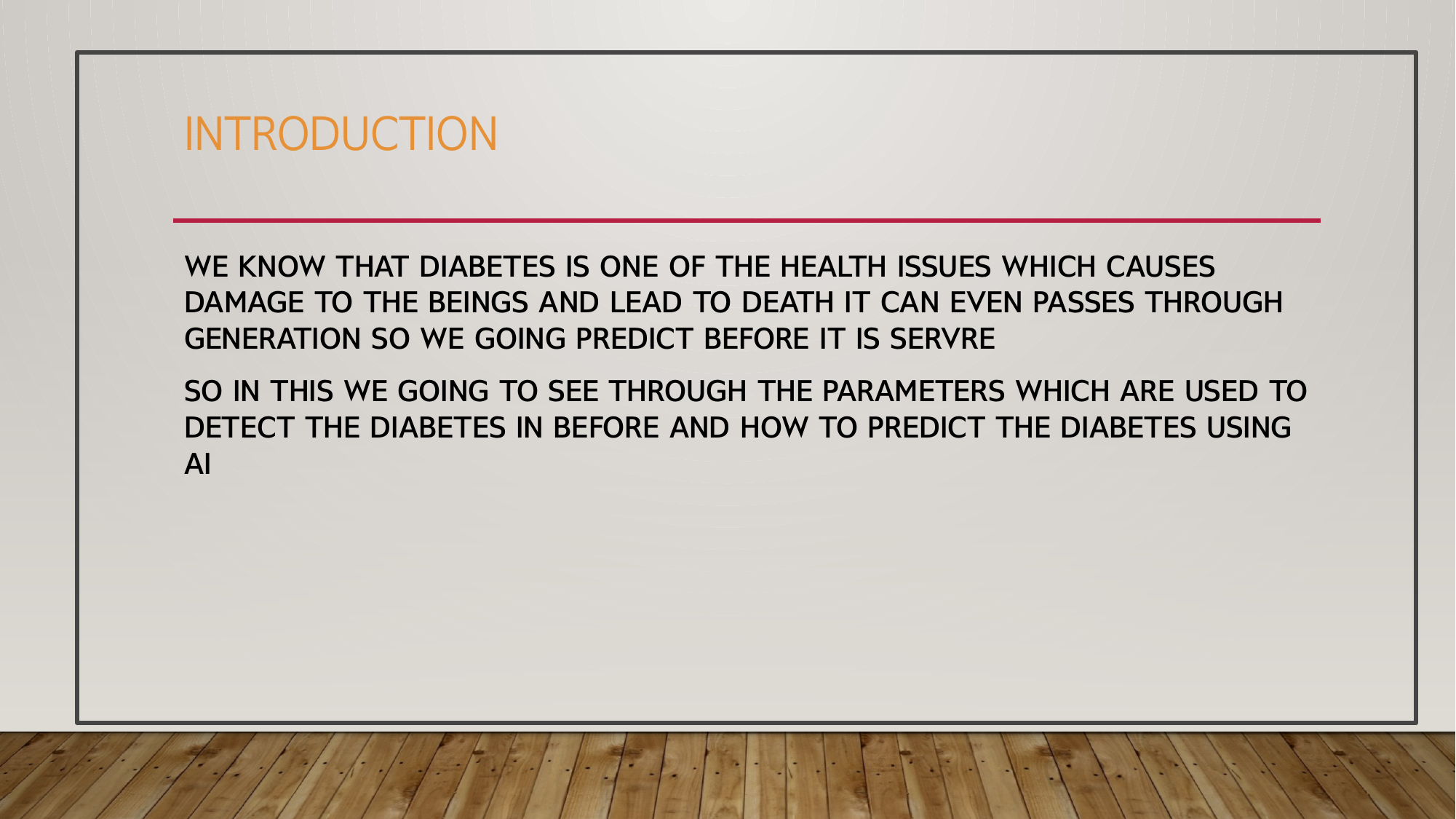

# Introduction
WE KNOW THAT DIABETES IS ONE OF THE HEALTH ISSUES WHICH CAUSES DAMAGE TO THE BEINGS AND LEAD TO DEATH IT CAN EVEN PASSES THROUGH GENERATION SO WE GOING PREDICT BEFORE IT IS SERVRE
SO IN THIS WE GOING TO SEE THROUGH THE PARAMETERS WHICH ARE USED TO DETECT THE DIABETES IN BEFORE AND HOW TO PREDICT THE DIABETES USING AI